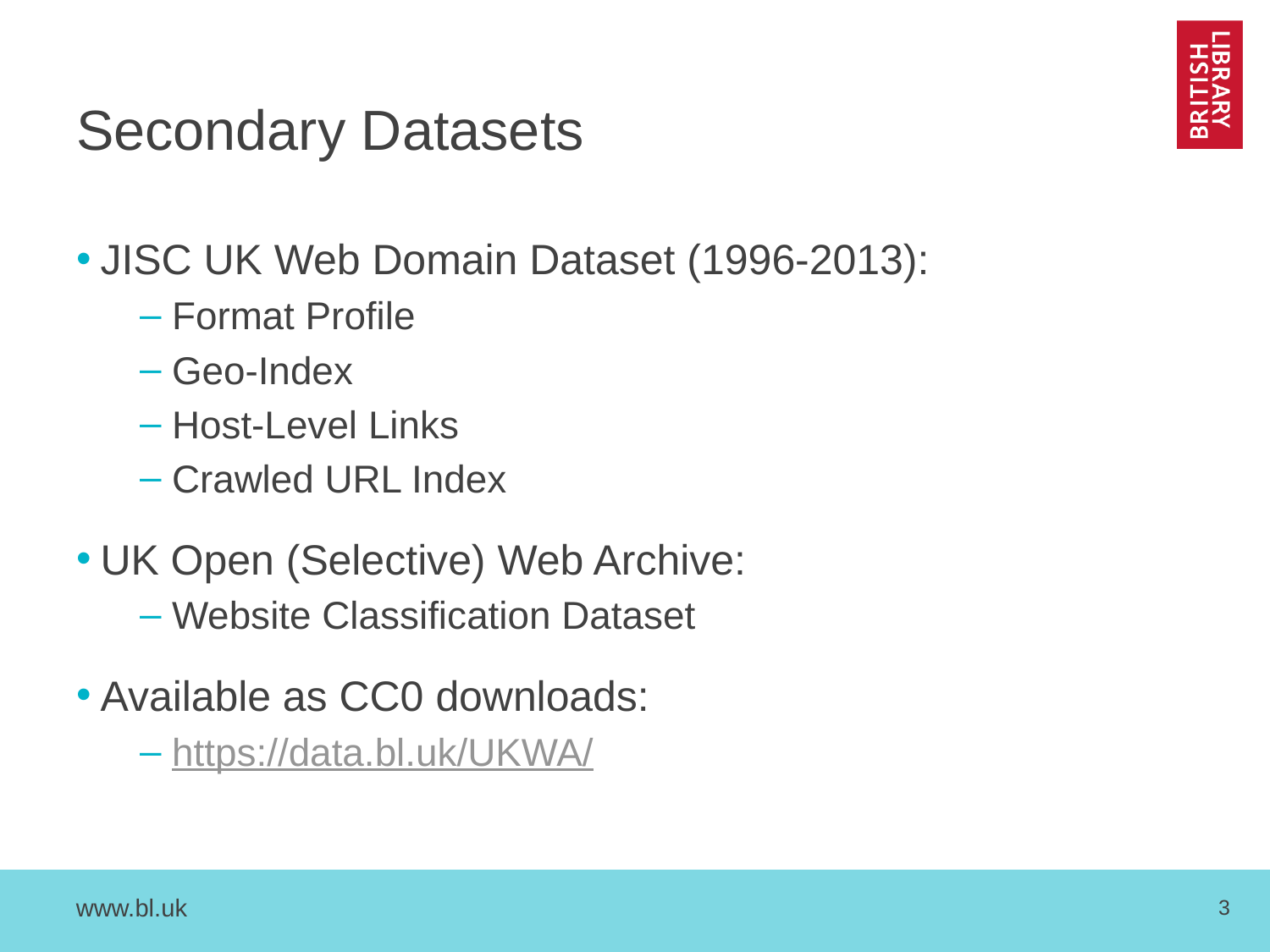

# Secondary Datasets
JISC UK Web Domain Dataset (1996-2013):
Format Profile
Geo-Index
Host-Level Links
Crawled URL Index
UK Open (Selective) Web Archive:
Website Classification Dataset
Available as CC0 downloads:
https://data.bl.uk/UKWA/